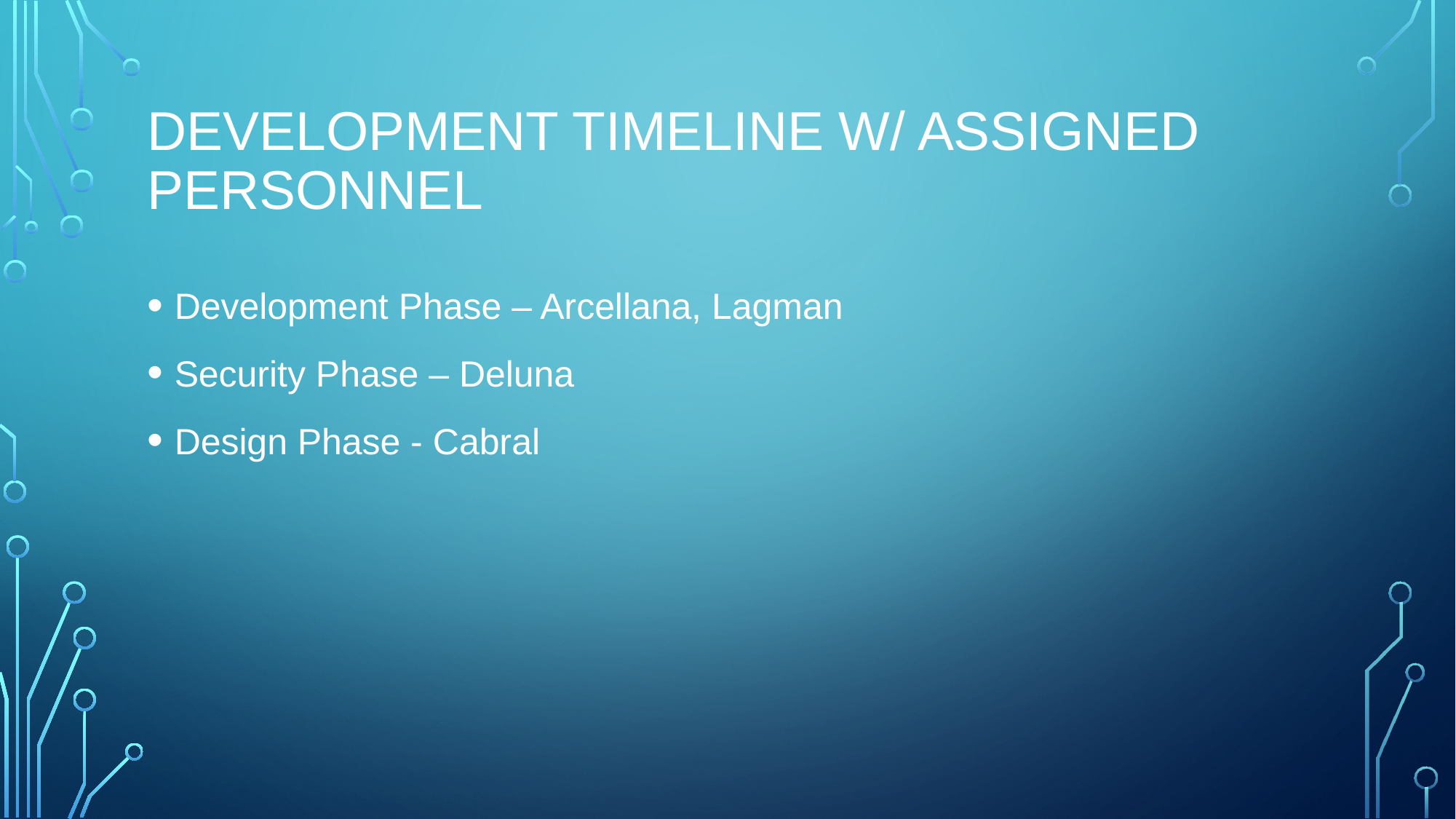

# Development timeline w/ assigned personnel
Development Phase – Arcellana, Lagman
Security Phase – Deluna
Design Phase - Cabral